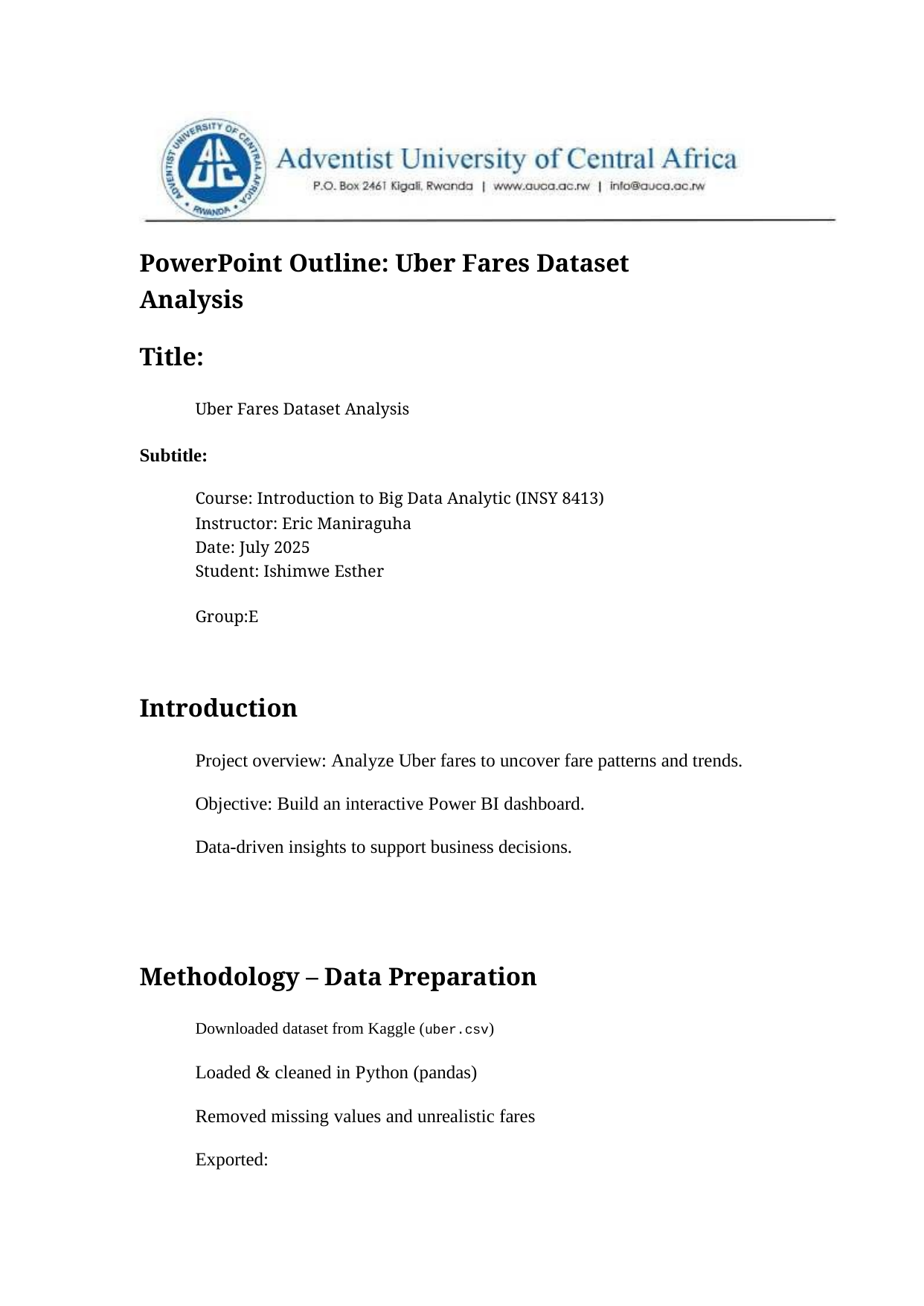

PowerPoint Outline: Uber Fares Dataset
Analysis
Title:
Uber Fares Dataset Analysis
Subtitle:
Course: Introduction to Big Data Analytic (INSY 8413)
Instructor: Eric Maniraguha
Date: July 2025
Student: Ishimwe Esther
Group:E
Introduction
Project overview: Analyze Uber fares to uncover fare patterns and trends.
Objective: Build an interactive Power BI dashboard.
Data-driven insights to support business decisions.
Methodology – Data Preparation
Downloaded dataset from Kaggle (uber.csv)
Loaded & cleaned in Python (pandas)
Removed missing values and unrealistic fares
Exported: